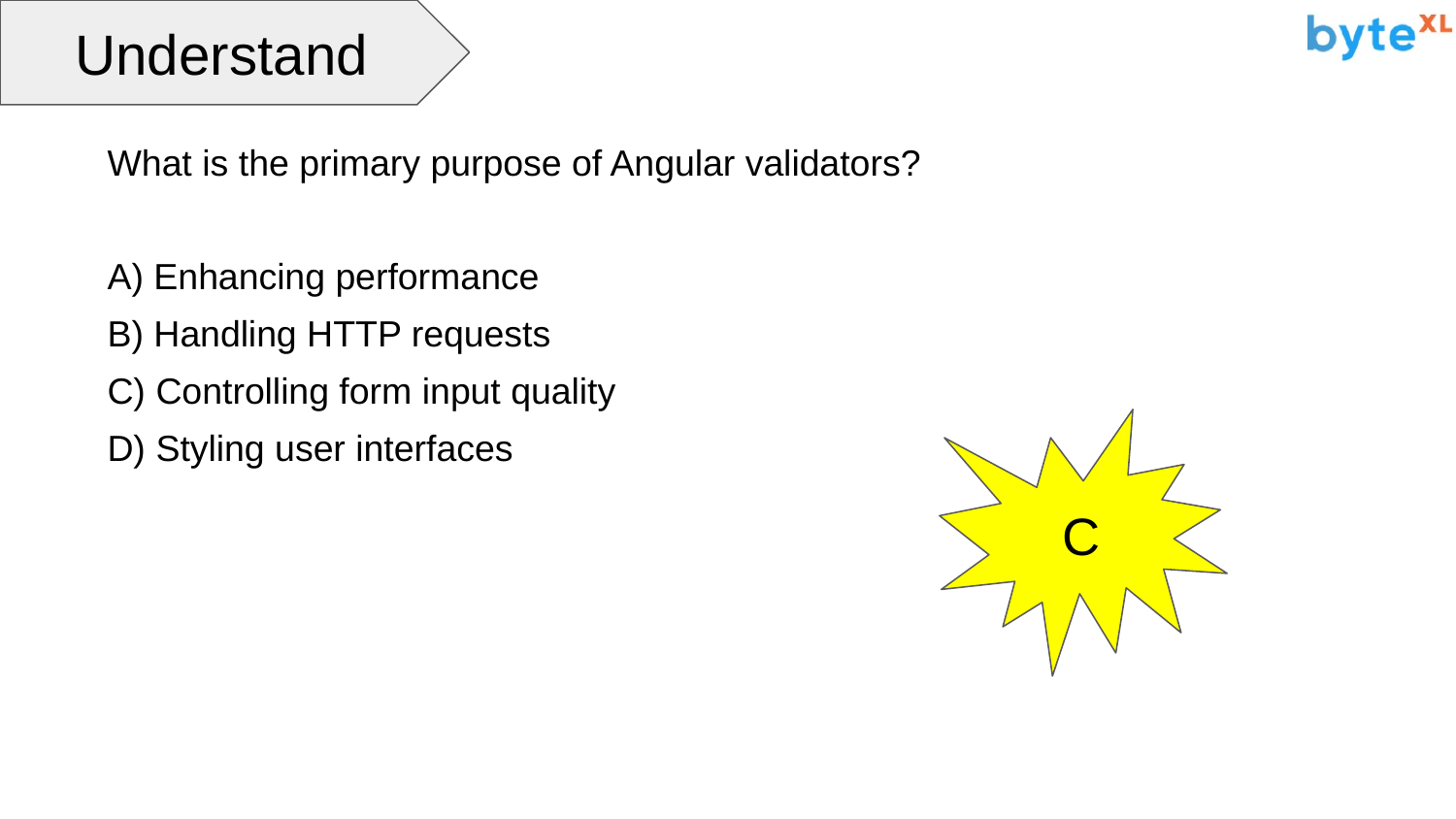

Understand
What is the primary purpose of Angular validators?

A) Enhancing performance
B) Handling HTTP requests
C) Controlling form input quality
D) Styling user interfaces

C